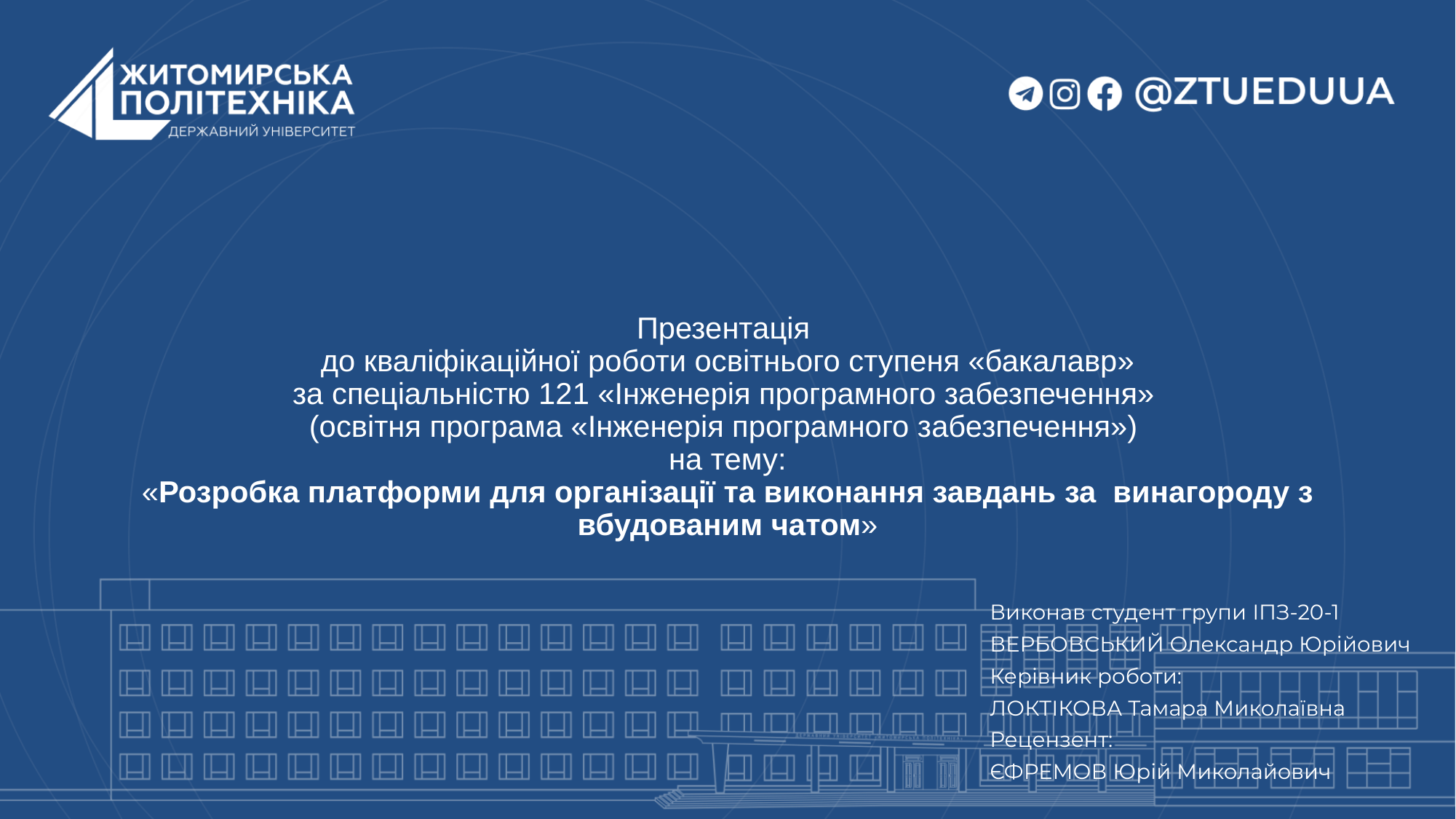

# Презентація до кваліфікаційної роботи освітнього ступеня «бакалавр» за спеціальністю 121 «Інженерія програмного забезпечення» (освітня програма «Інженерія програмного забезпечення») на тему: «Розробка платформи для організації та виконання завдань за  винагороду з вбудованим чатом»
Виконав студент групи ІПЗ-20-1
ВЕРБОВСЬКИЙ Олександр Юрійович
Керівник роботи:
ЛОКТІКОВА Тамара Миколаївна
Рецензент:
ЄФРЕМОВ Юрій Миколайович